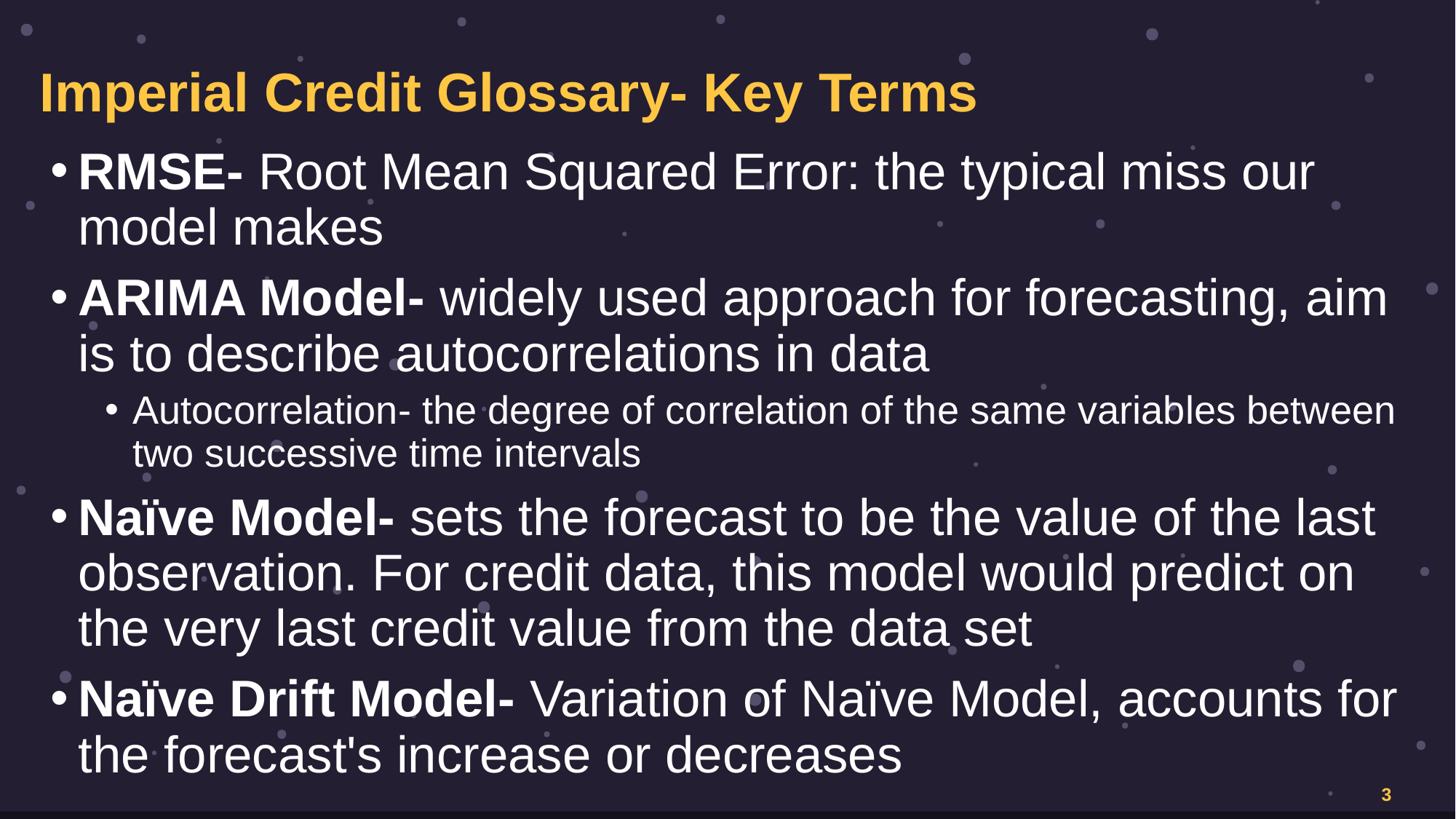

# Imperial Credit Glossary- Key Terms
RMSE- Root Mean Squared Error: the typical miss our model makes
ARIMA Model- widely used approach for forecasting, aim is to describe autocorrelations in data
Autocorrelation- the degree of correlation of the same variables between two successive time intervals
Naïve Model- sets the forecast to be the value of the last observation. For credit data, this model would predict on the very last credit value from the data set
Naïve Drift Model- Variation of Naïve Model, accounts for the forecast's increase or decreases

3